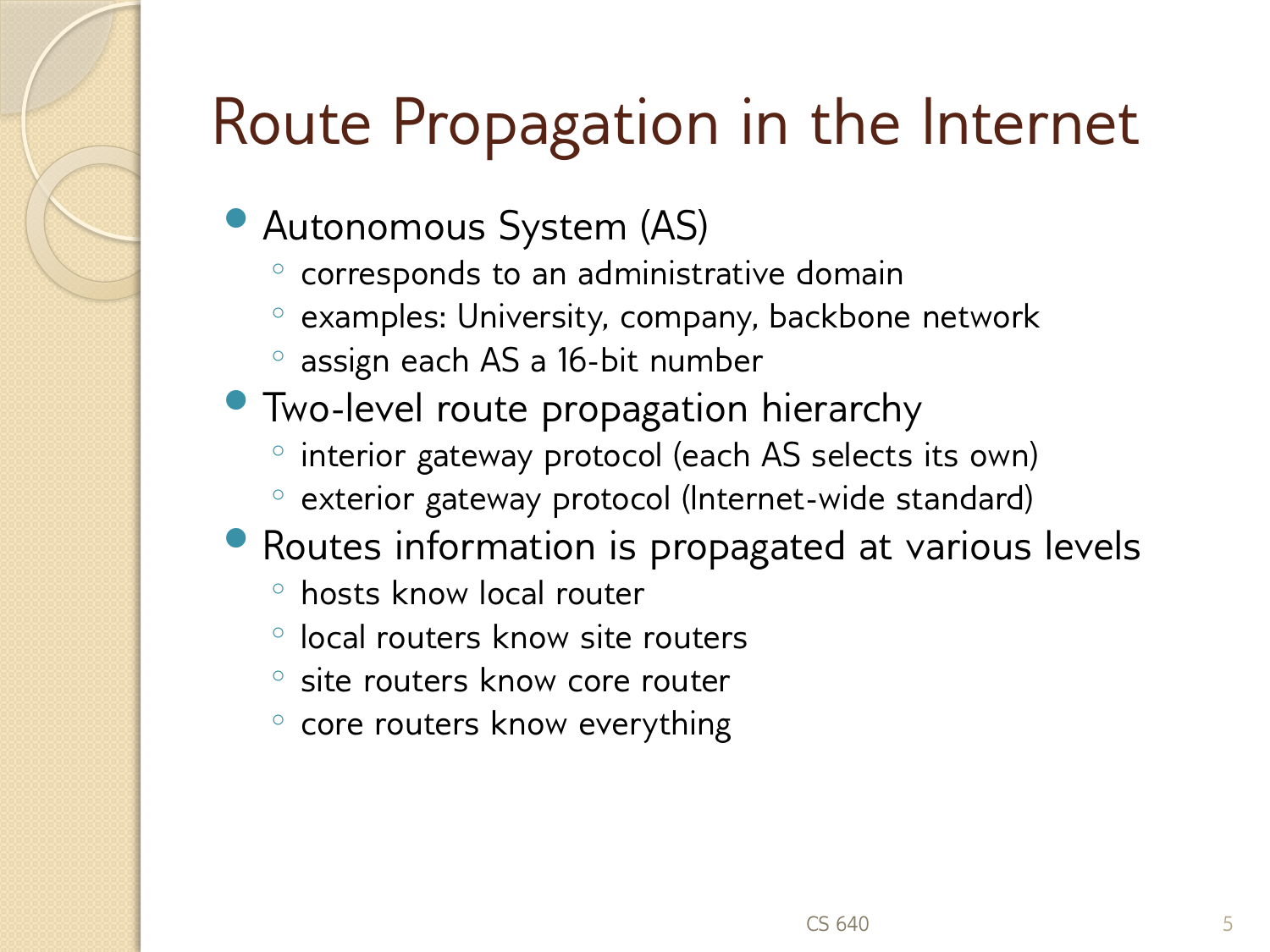

# Route Propagation in the Internet
Autonomous System (AS)
corresponds to an administrative domain
examples: University, company, backbone network
assign each AS a 16-bit number
Two-level route propagation hierarchy
interior gateway protocol (each AS selects its own)
exterior gateway protocol (Internet-wide standard)
Routes information is propagated at various levels
hosts know local router
local routers know site routers
site routers know core router
core routers know everything
CS 640
5